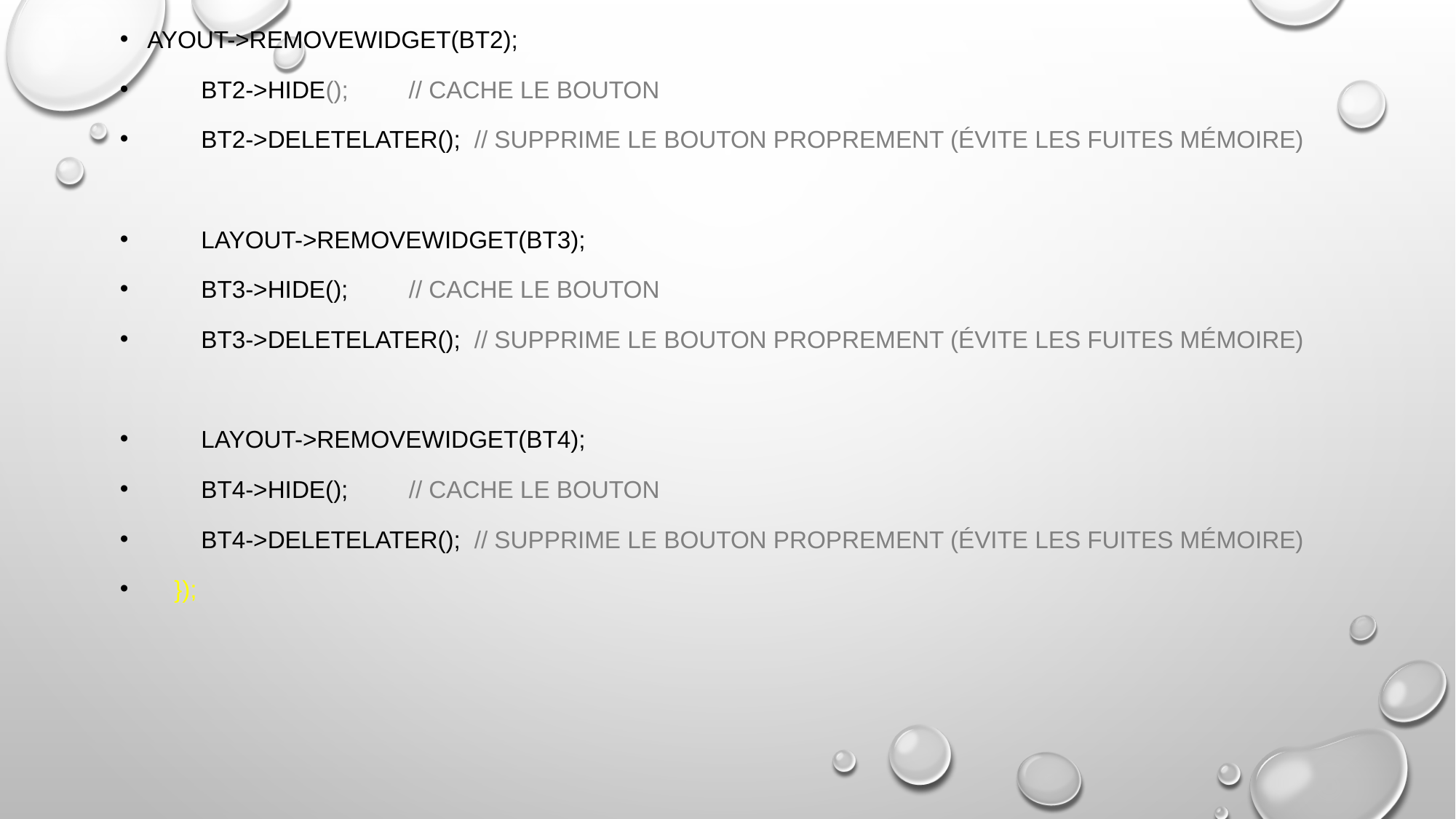

ayout->removeWidget(bt2);
        bt2->hide();         // Cache le bouton
        bt2->deleteLater();  // Supprime le bouton proprement (évite les fuites mémoire)

        layout->removeWidget(bt3);
        bt3->hide();         // Cache le bouton
        bt3->deleteLater();  // Supprime le bouton proprement (évite les fuites mémoire)

        layout->removeWidget(bt4);
        bt4->hide();         // Cache le bouton
        bt4->deleteLater();  // Supprime le bouton proprement (évite les fuites mémoire)
    });